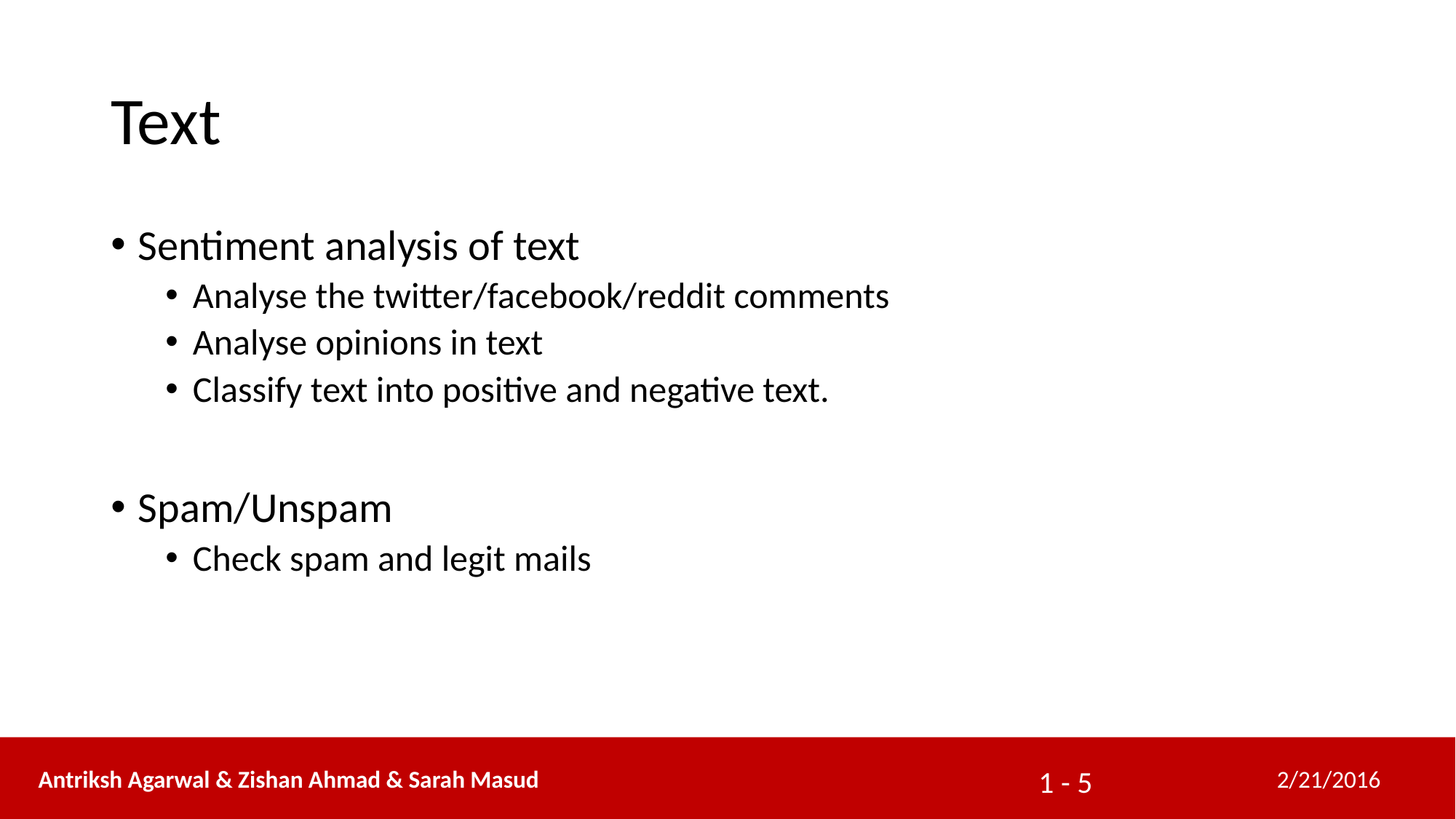

# Text
Sentiment analysis of text
Analyse the twitter/facebook/reddit comments
Analyse opinions in text
Classify text into positive and negative text.

Spam/Unspam
Check spam and legit mails

     Antriksh Agarwal & Zishan Ahmad & Sarah Masud
2/21/2016
1 - 5